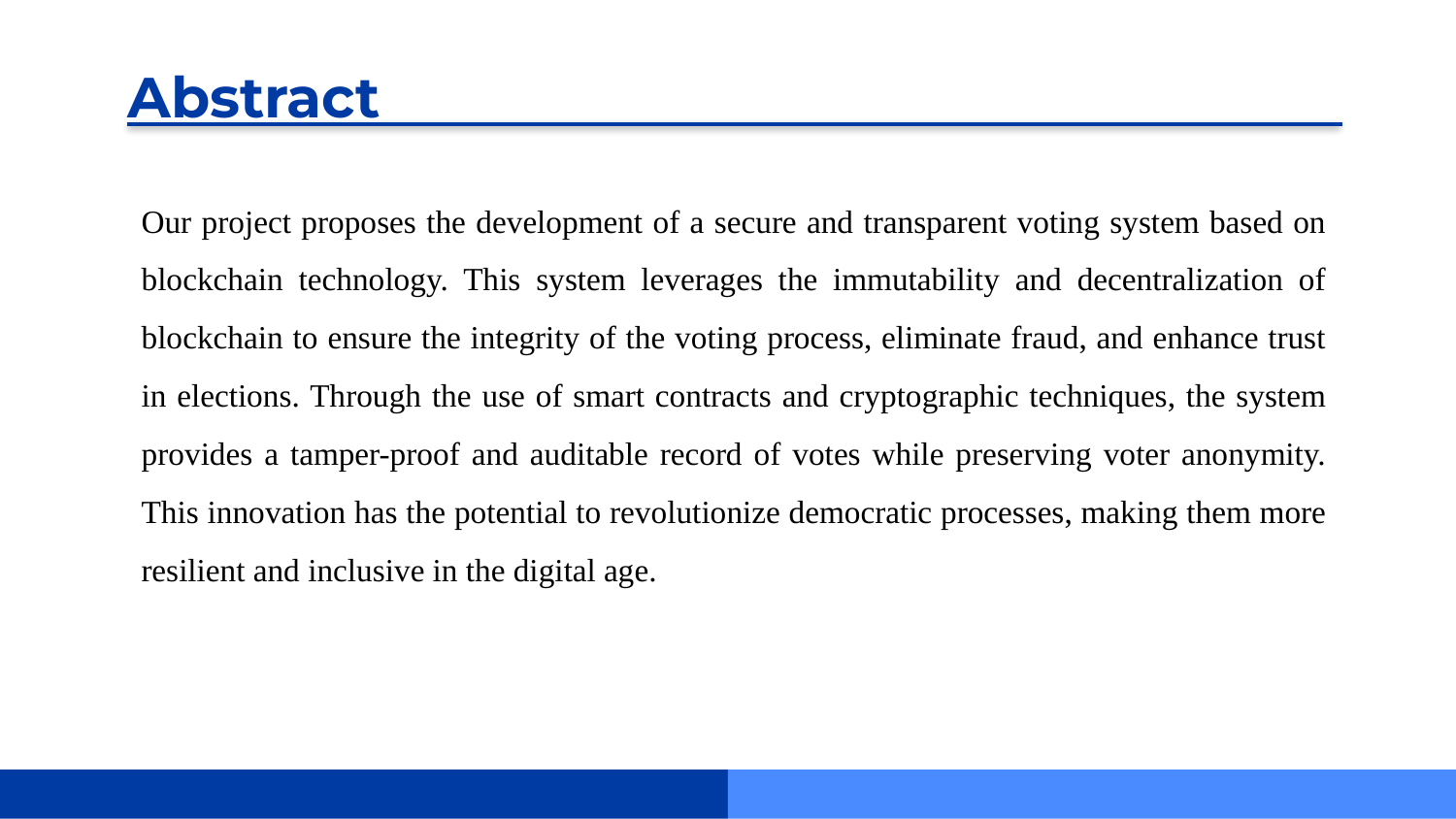

Abstract
Our project proposes the development of a secure and transparent voting system based on blockchain technology. This system leverages the immutability and decentralization of blockchain to ensure the integrity of the voting process, eliminate fraud, and enhance trust in elections. Through the use of smart contracts and cryptographic techniques, the system provides a tamper-proof and auditable record of votes while preserving voter anonymity. This innovation has the potential to revolutionize democratic processes, making them more resilient and inclusive in the digital age.